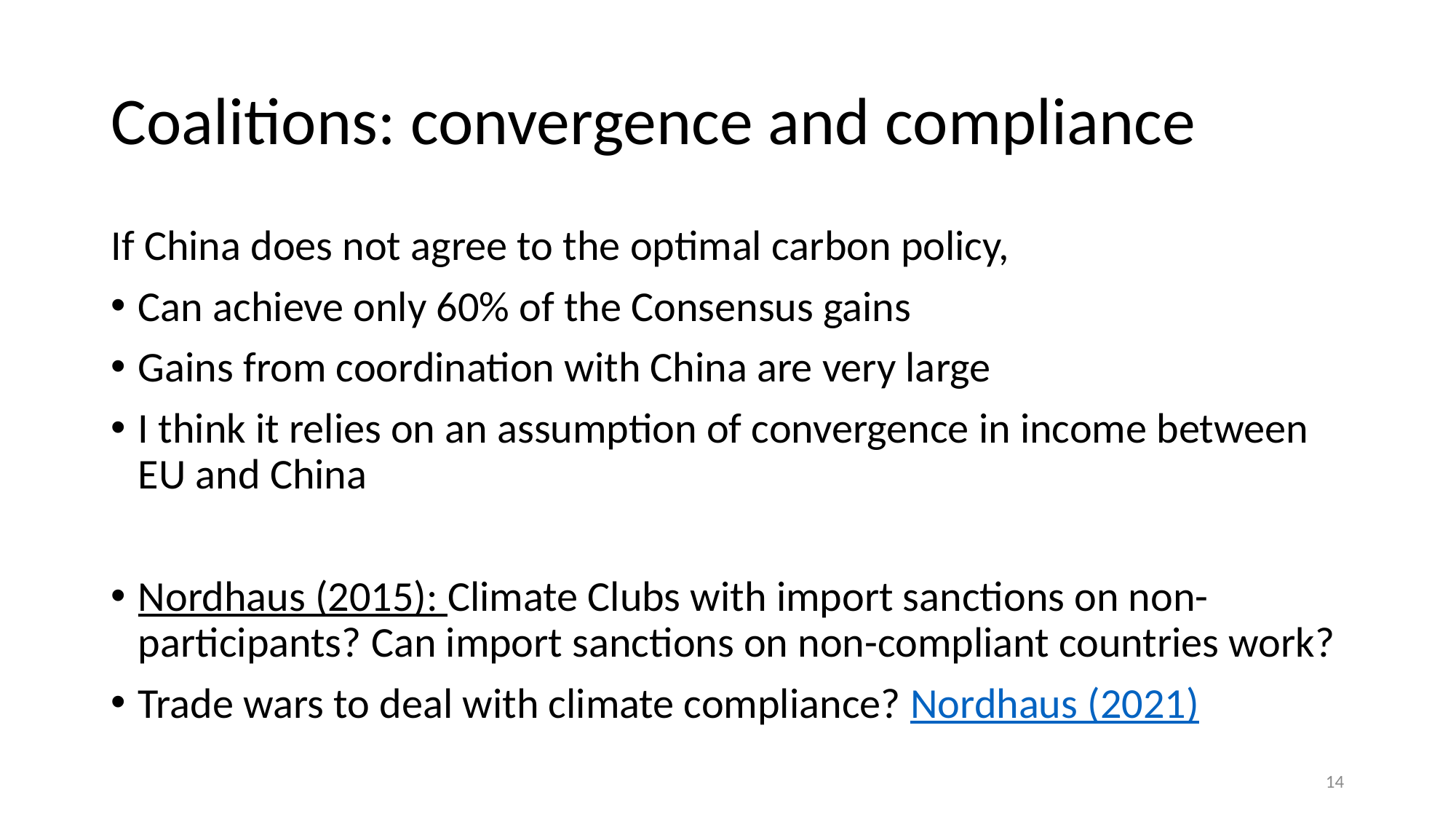

# Coalitions: convergence and compliance
If China does not agree to the optimal carbon policy,
Can achieve only 60% of the Consensus gains
Gains from coordination with China are very large
I think it relies on an assumption of convergence in income between EU and China

Nordhaus (2015): Climate Clubs with import sanctions on non-participants? Can import sanctions on non-compliant countries work?
Trade wars to deal with climate compliance? Nordhaus (2021)

14